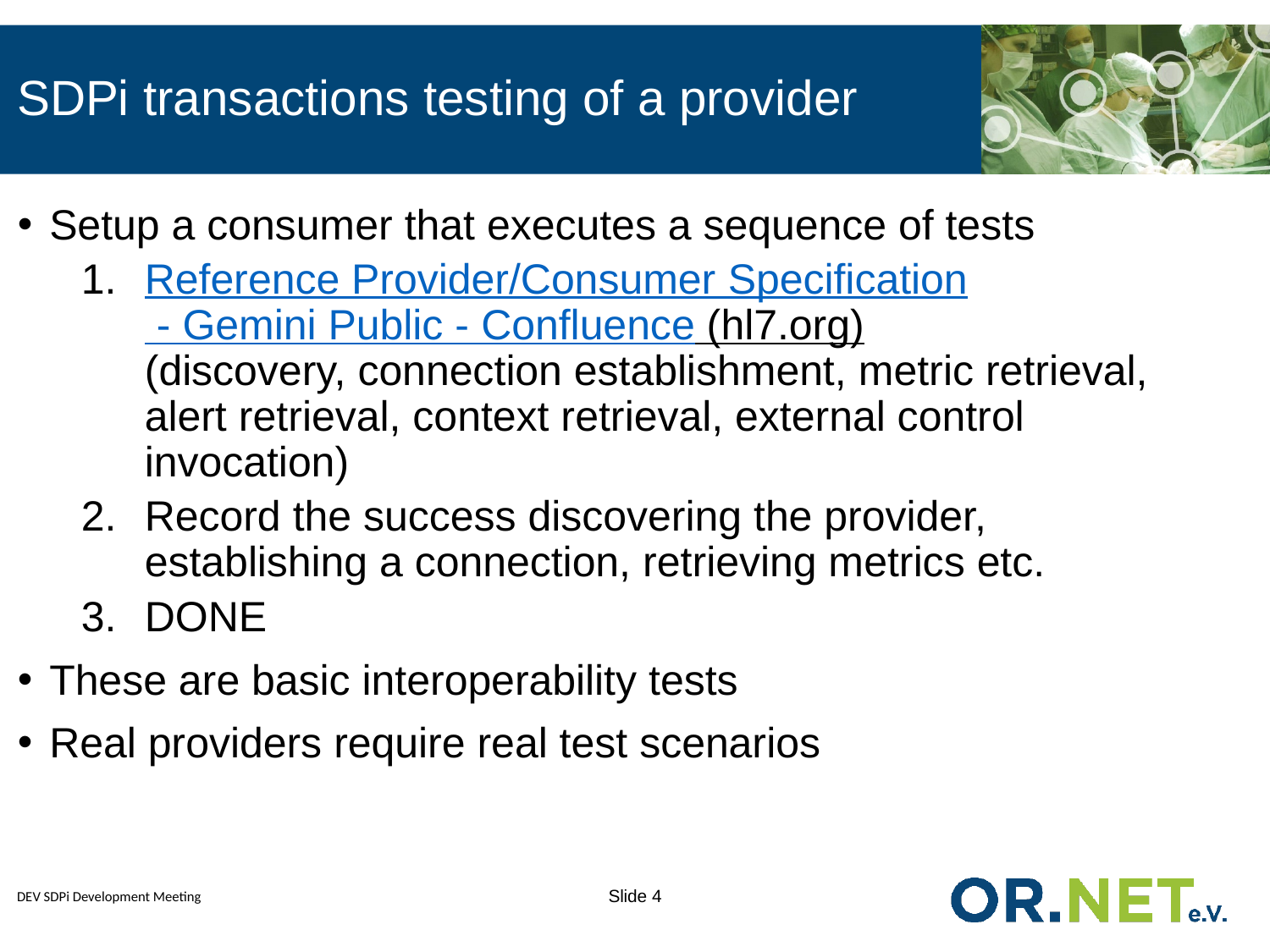

# SDPi transactions testing of a provider
Setup a consumer that executes a sequence of tests
Reference Provider/Consumer Specification - Gemini Public - Confluence (hl7.org)
(discovery, connection establishment, metric retrieval, alert retrieval, context retrieval, external control invocation)
Record the success discovering the provider, establishing a connection, retrieving metrics etc.
DONE
These are basic interoperability tests
Real providers require real test scenarios
Slide 4